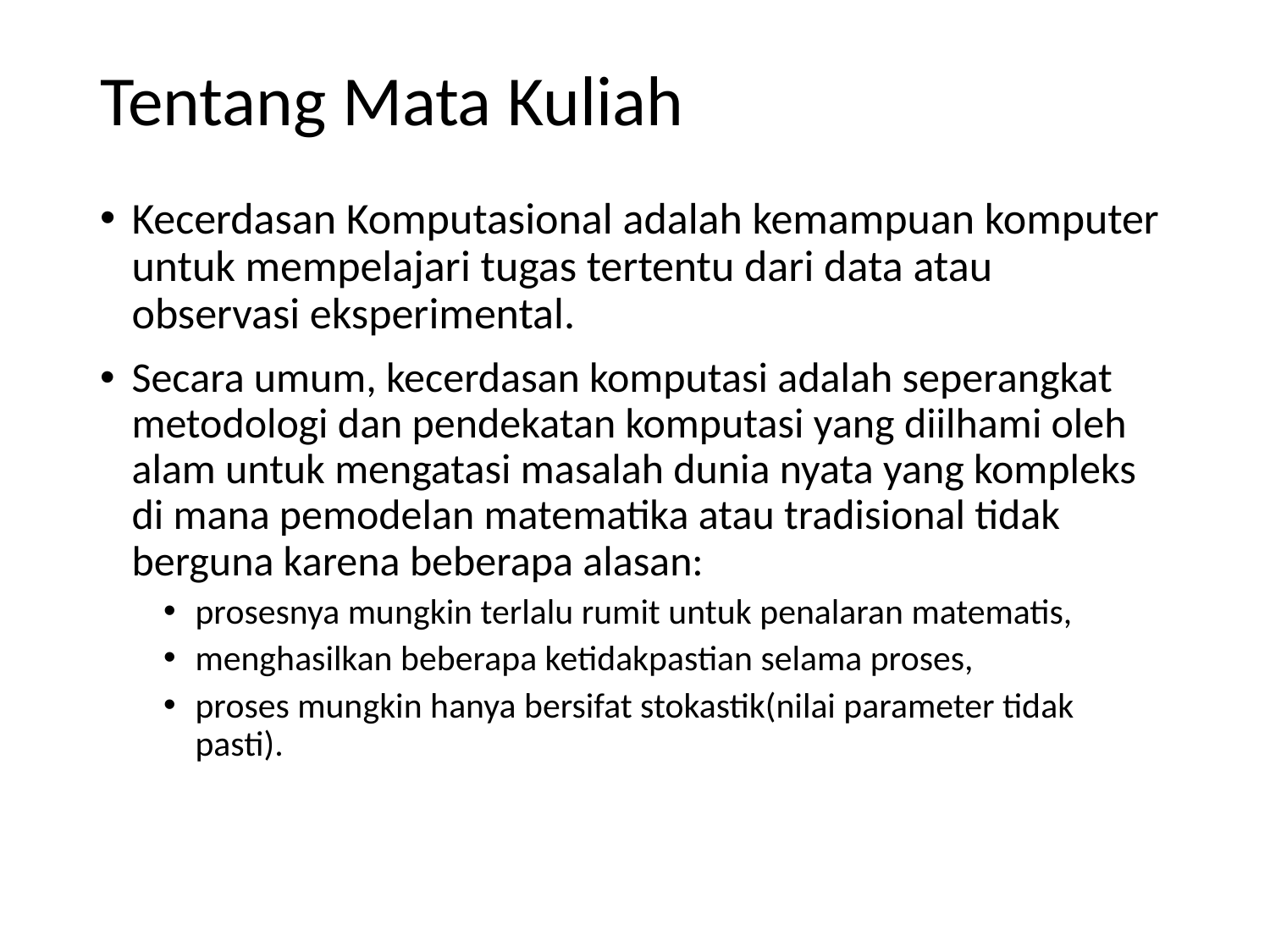

# Tentang Mata Kuliah
Kecerdasan Komputasional adalah kemampuan komputer untuk mempelajari tugas tertentu dari data atau observasi eksperimental.
Secara umum, kecerdasan komputasi adalah seperangkat metodologi dan pendekatan komputasi yang diilhami oleh alam untuk mengatasi masalah dunia nyata yang kompleks di mana pemodelan matematika atau tradisional tidak berguna karena beberapa alasan:
prosesnya mungkin terlalu rumit untuk penalaran matematis,
menghasilkan beberapa ketidakpastian selama proses,
proses mungkin hanya bersifat stokastik(nilai parameter tidak pasti).